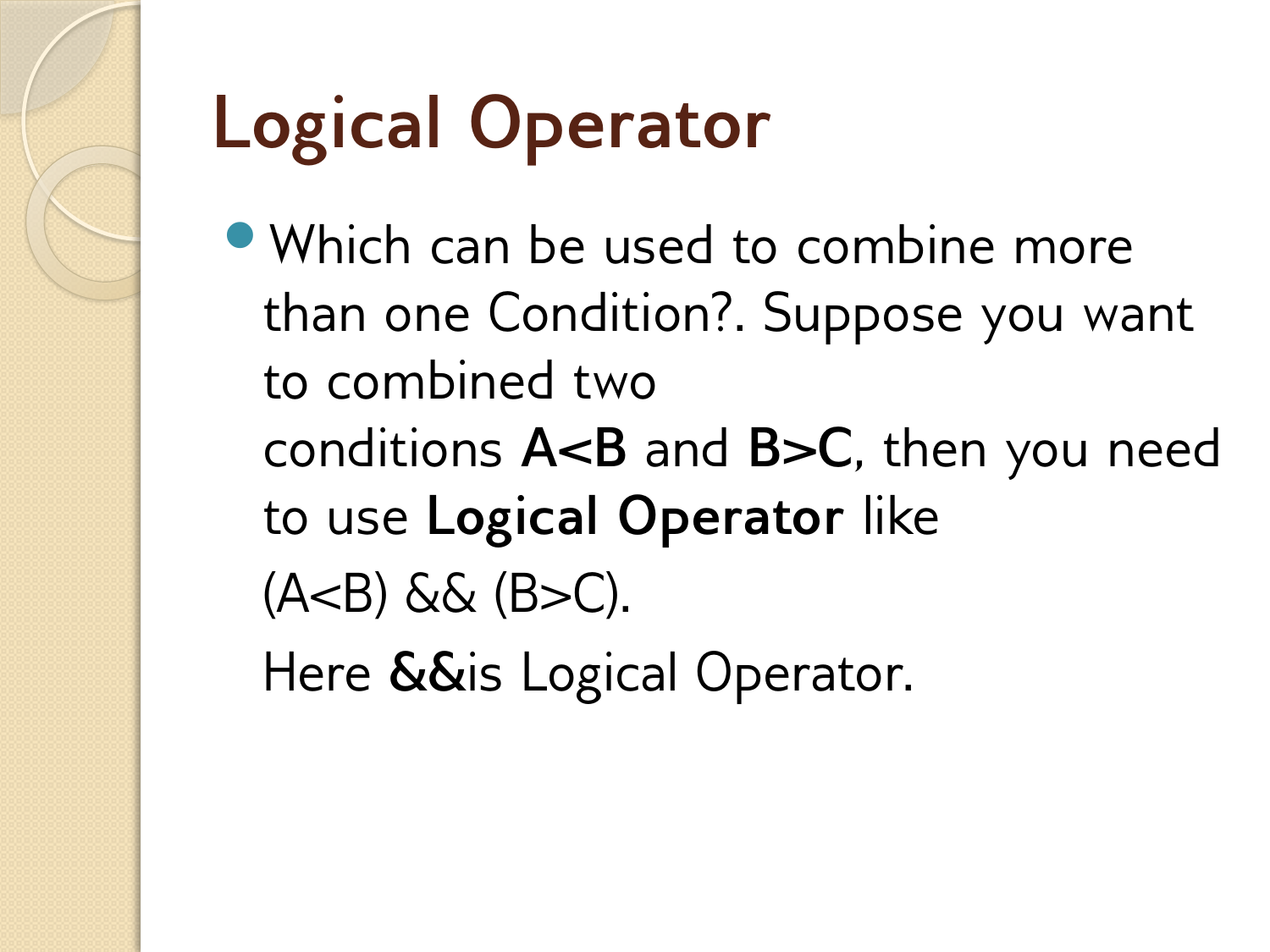

# Logical Operator
Which can be used to combine more than one Condition?. Suppose you want to combined two conditions A<B and B>C, then you need to use Logical Operator like
	(A<B) && (B>C).
	Here &&is Logical Operator.